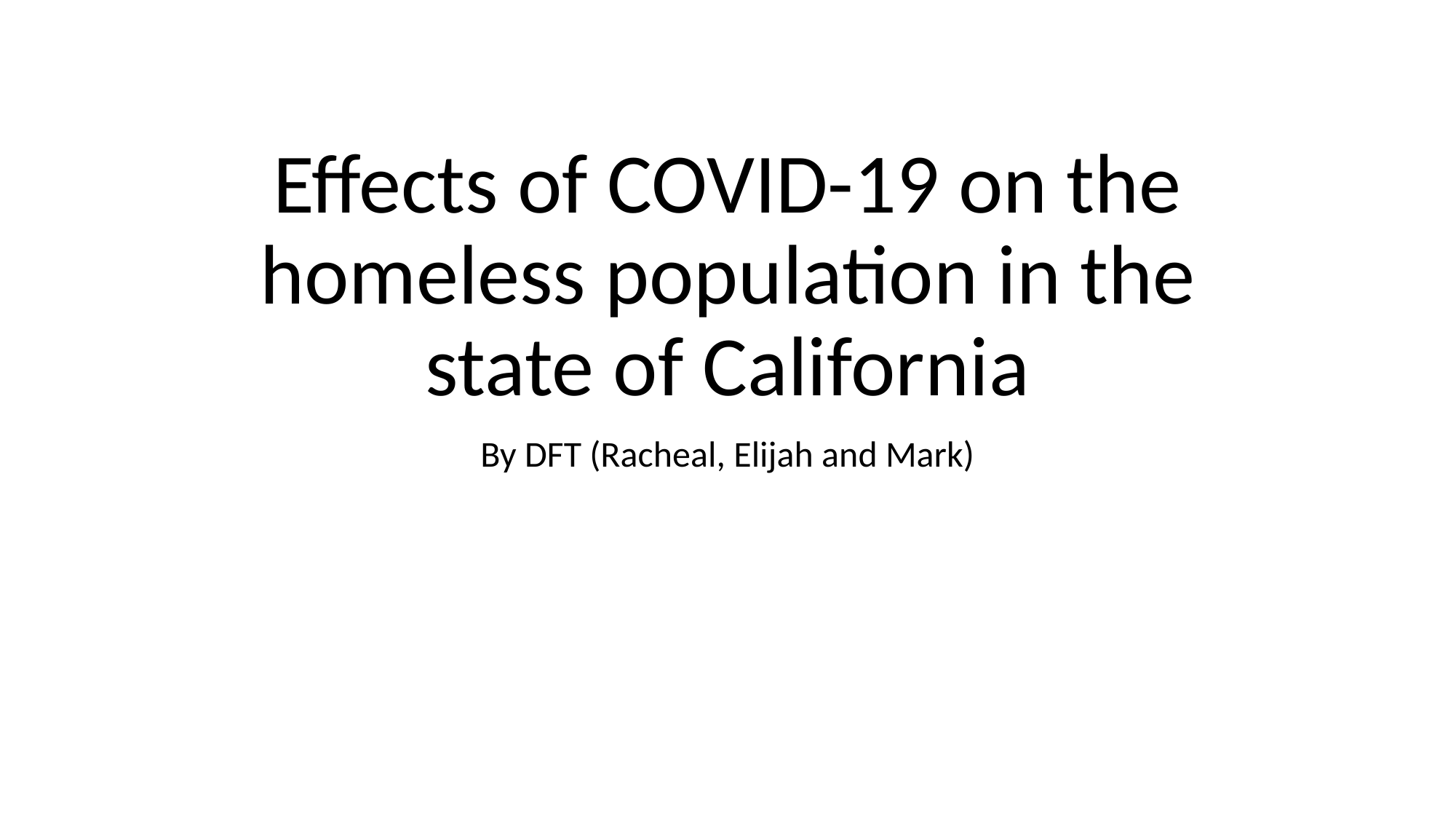

# Effects of COVID-19 on the homeless population in the state of California
By DFT (Racheal, Elijah and Mark)